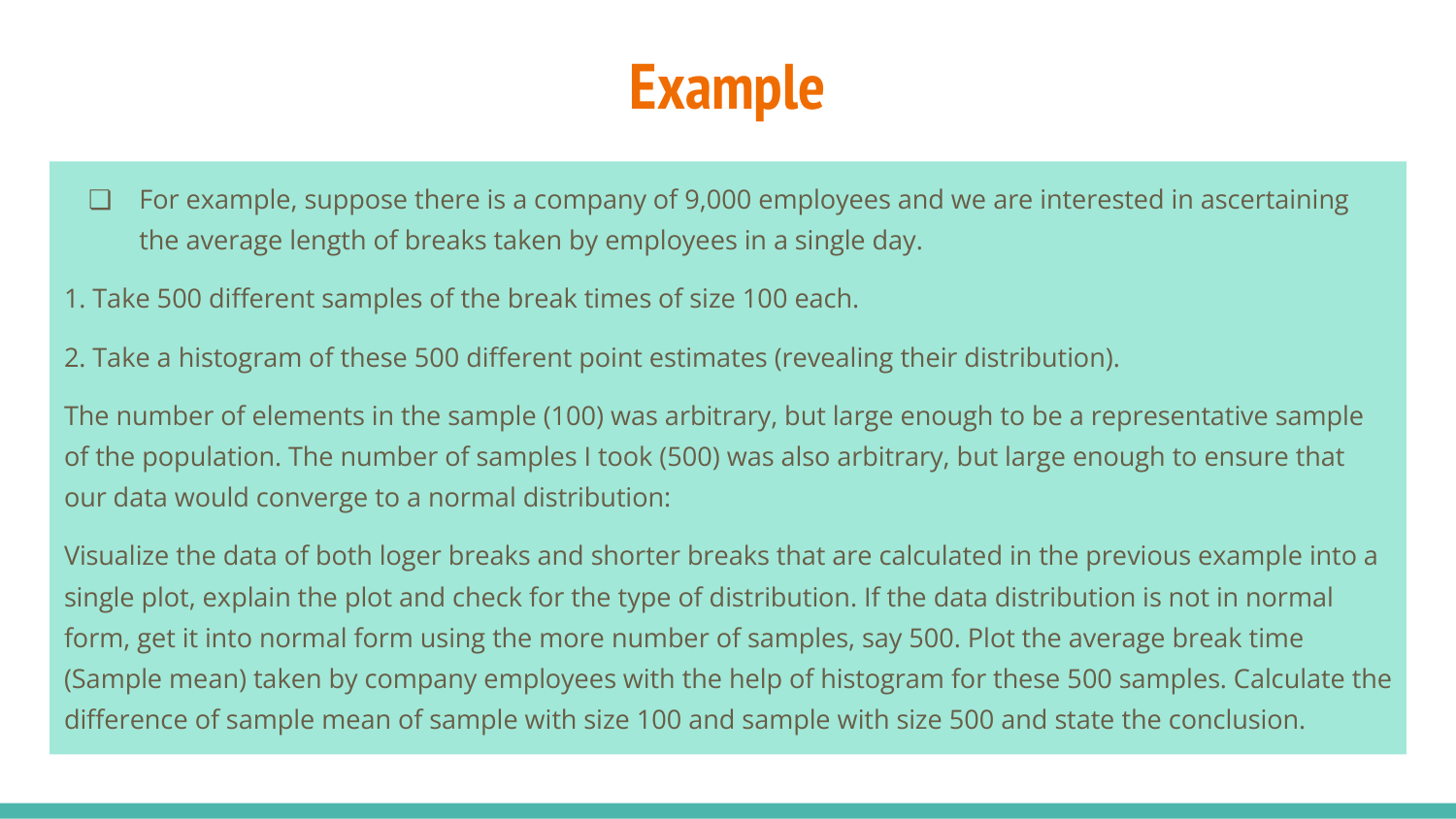

# Example
For example, suppose there is a company of 9,000 employees and we are interested in ascertaining the average length of breaks taken by employees in a single day.
1. Take 500 different samples of the break times of size 100 each.
2. Take a histogram of these 500 different point estimates (revealing their distribution).
The number of elements in the sample (100) was arbitrary, but large enough to be a representative sample of the population. The number of samples I took (500) was also arbitrary, but large enough to ensure that our data would converge to a normal distribution:
Visualize the data of both loger breaks and shorter breaks that are calculated in the previous example into a single plot, explain the plot and check for the type of distribution. If the data distribution is not in normal form, get it into normal form using the more number of samples, say 500. Plot the average break time  (Sample mean) taken by company employees with the help of histogram for these 500 samples. Calculate the difference of sample mean of sample with size 100 and sample with size 500 and state the conclusion.